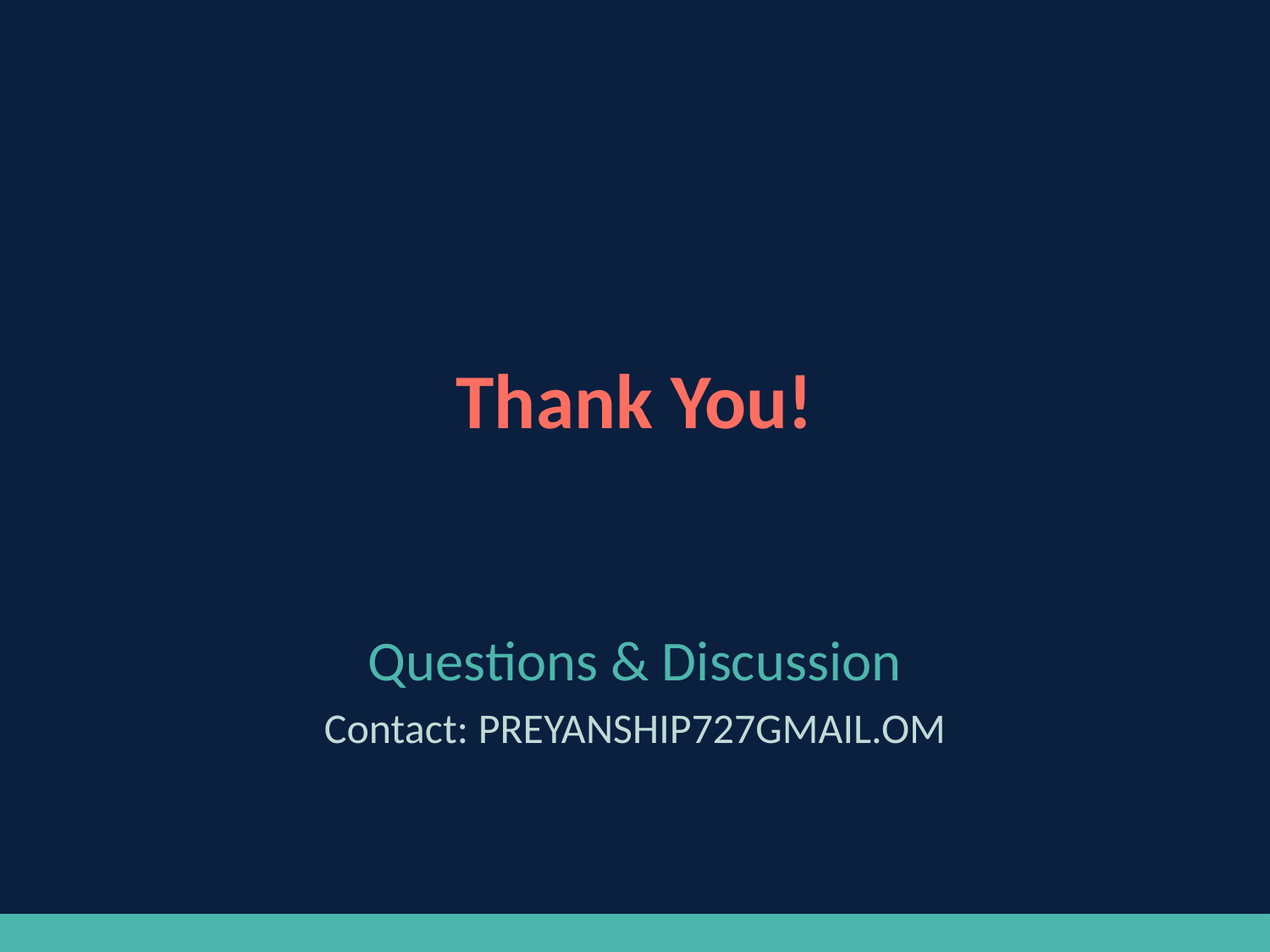

# Thank You!

Questions & Discussion
Contact: PREYANSHIP727GMAIL.OM